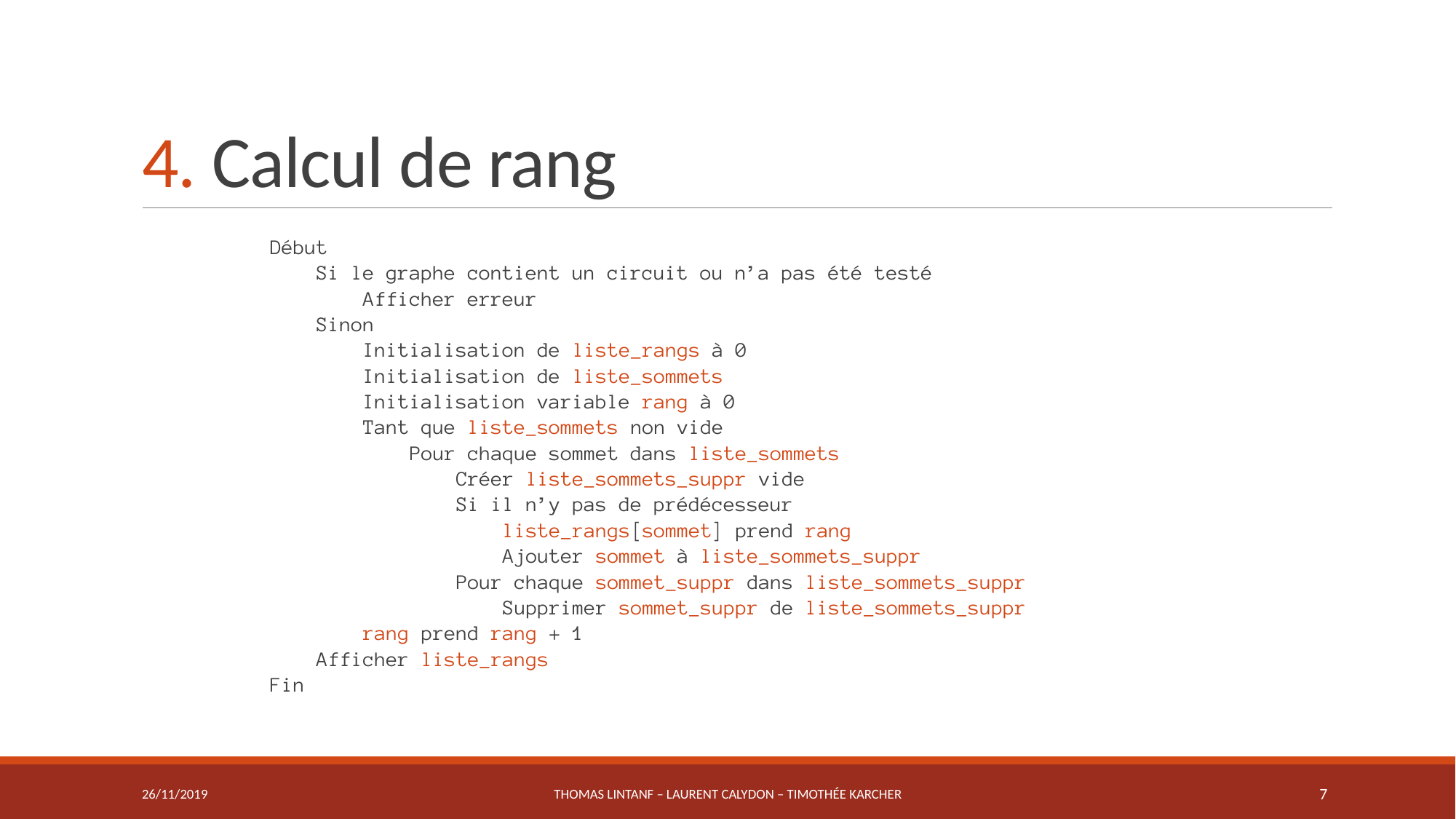

# 4. Calcul de rang
Début
    Si le graphe contient un circuit ou n’a pas été testé
        Afficher erreur
    Sinon
        Initialisation de liste_rangs à 0
        Initialisation de liste_sommets
        Initialisation variable rang à 0
        Tant que liste_sommets non vide
            Pour chaque sommet dans liste_sommets
                Créer liste_sommets_suppr vide
                Si il n’y pas de prédécesseur
                    liste_rangs[sommet] prend rang
                    Ajouter sommet à liste_sommets_suppr
                Pour chaque sommet_suppr dans liste_sommets_suppr
                    Supprimer sommet_suppr de liste_sommets_suppr
        rang prend rang + 1
    Afficher liste_rangs
Fin
26/11/2019
Thomas LINTANF – Laurent CALYDON – Timothée KARCHER
7